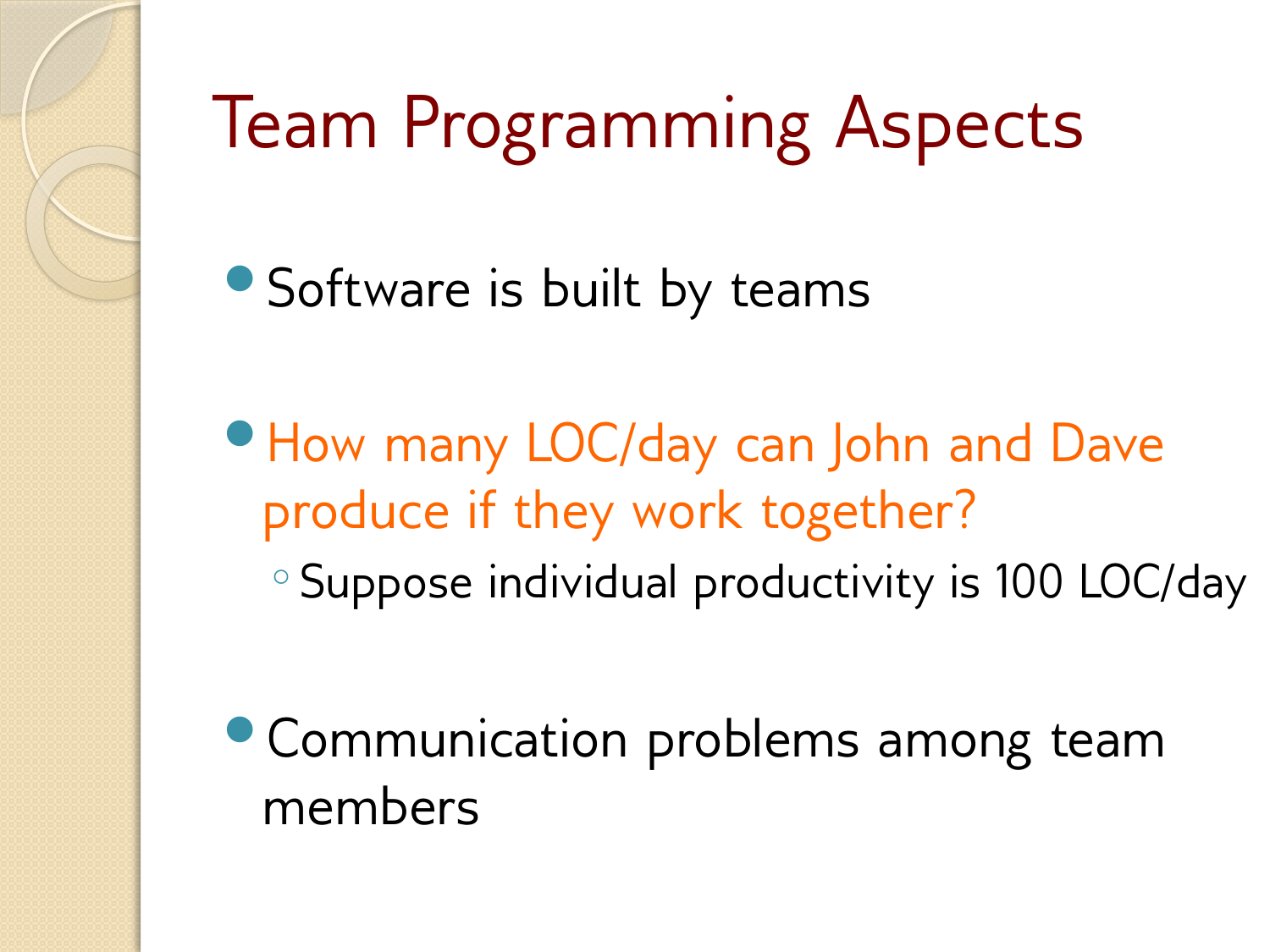

# Team Programming Aspects
Software is built by teams

How many LOC/day can John and Dave produce if they work together?
Suppose individual productivity is 100 LOC/day

Communication problems among team members